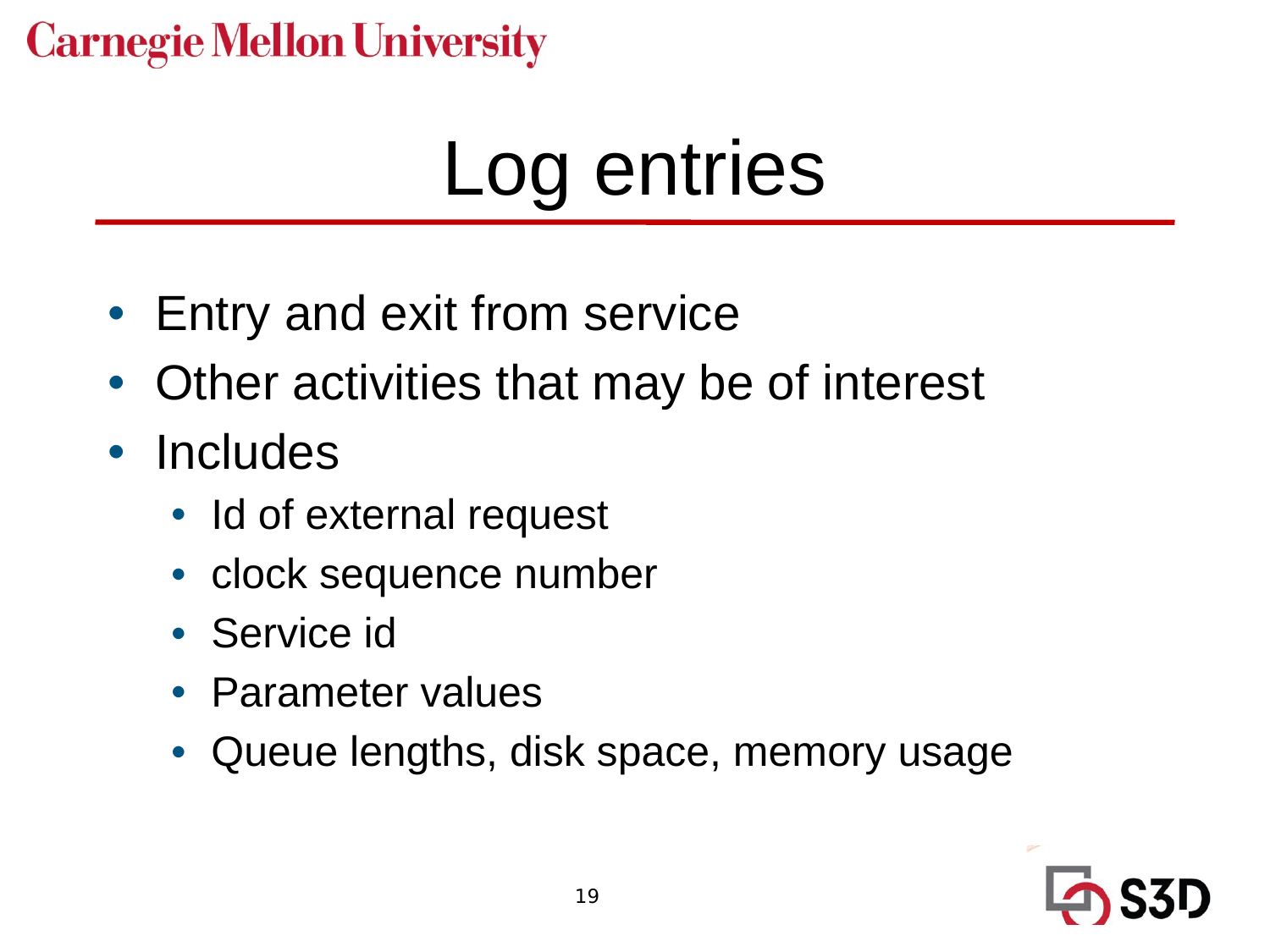

# Log entries
Entry and exit from service
Other activities that may be of interest
Includes
Id of external request
clock sequence number
Service id
Parameter values
Queue lengths, disk space, memory usage